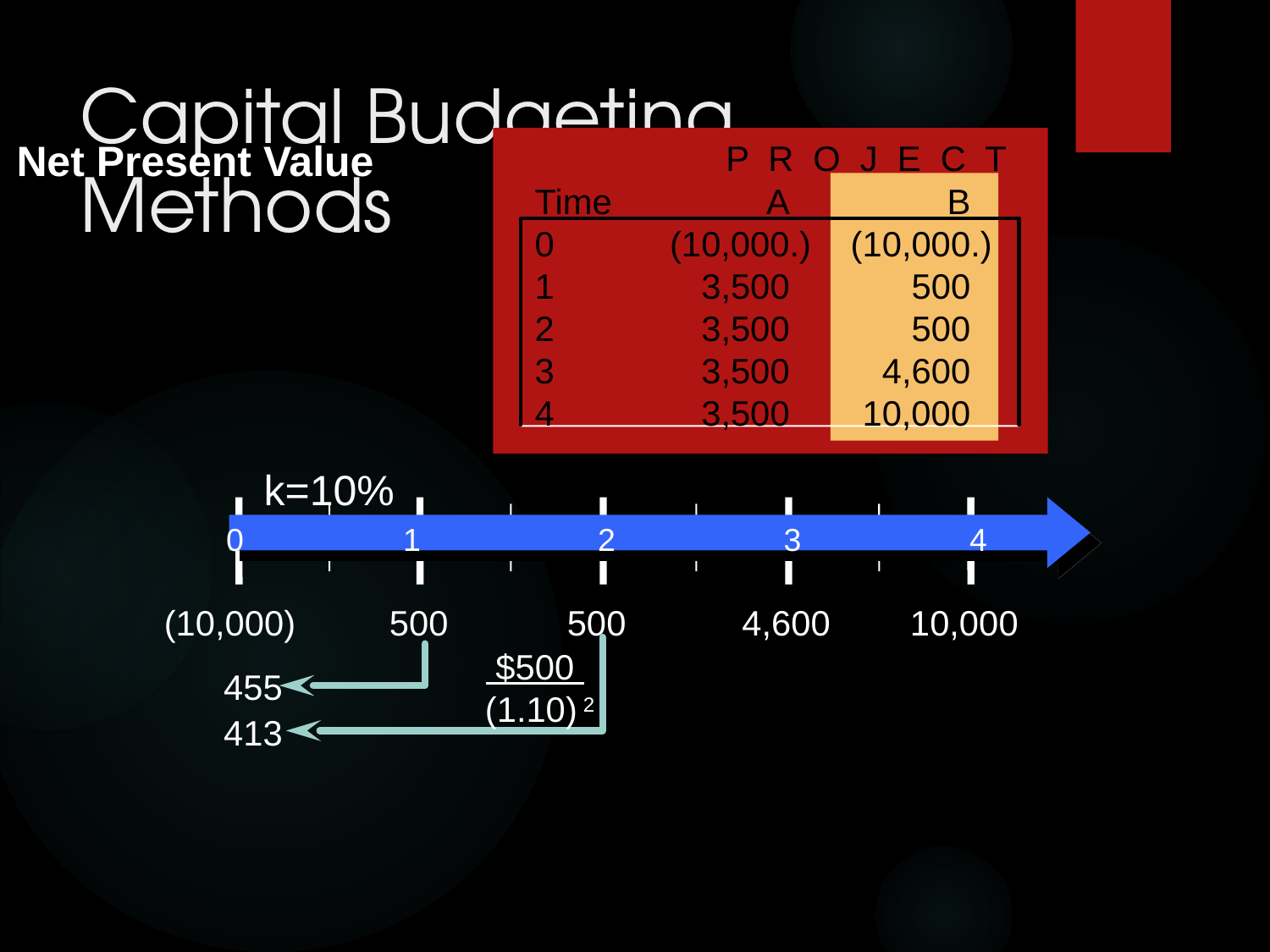

# Capital Budgeting Methods

P  R  O  J  E  C  T

Time	A	B
0	(10,000.)	 (10,000.)
1	3,500	500
2	3,500	500
3	3,500	4,600
4	3,500	10,000

Net Present Value
k=10%

0                  1                    2                   3                   4
(10,000)
500
500
4,600
10,000

 $500
 (1.10) 2

455
413